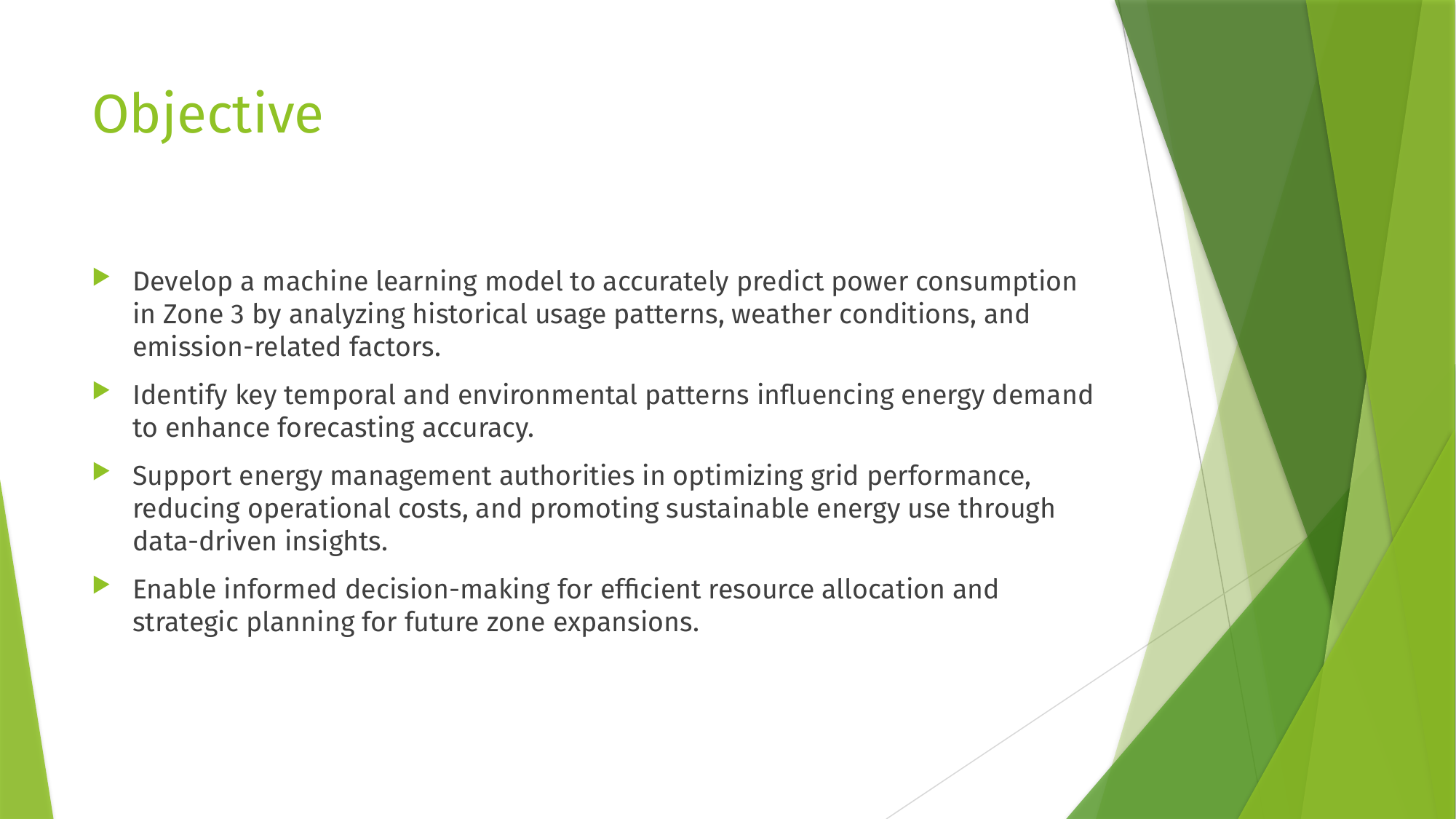

# Objective
Develop a machine learning model to accurately predict power consumption in Zone 3 by analyzing historical usage patterns, weather conditions, and emission-related factors.
Identify key temporal and environmental patterns influencing energy demand to enhance forecasting accuracy.
Support energy management authorities in optimizing grid performance, reducing operational costs, and promoting sustainable energy use through data-driven insights.
Enable informed decision-making for efficient resource allocation and strategic planning for future zone expansions.